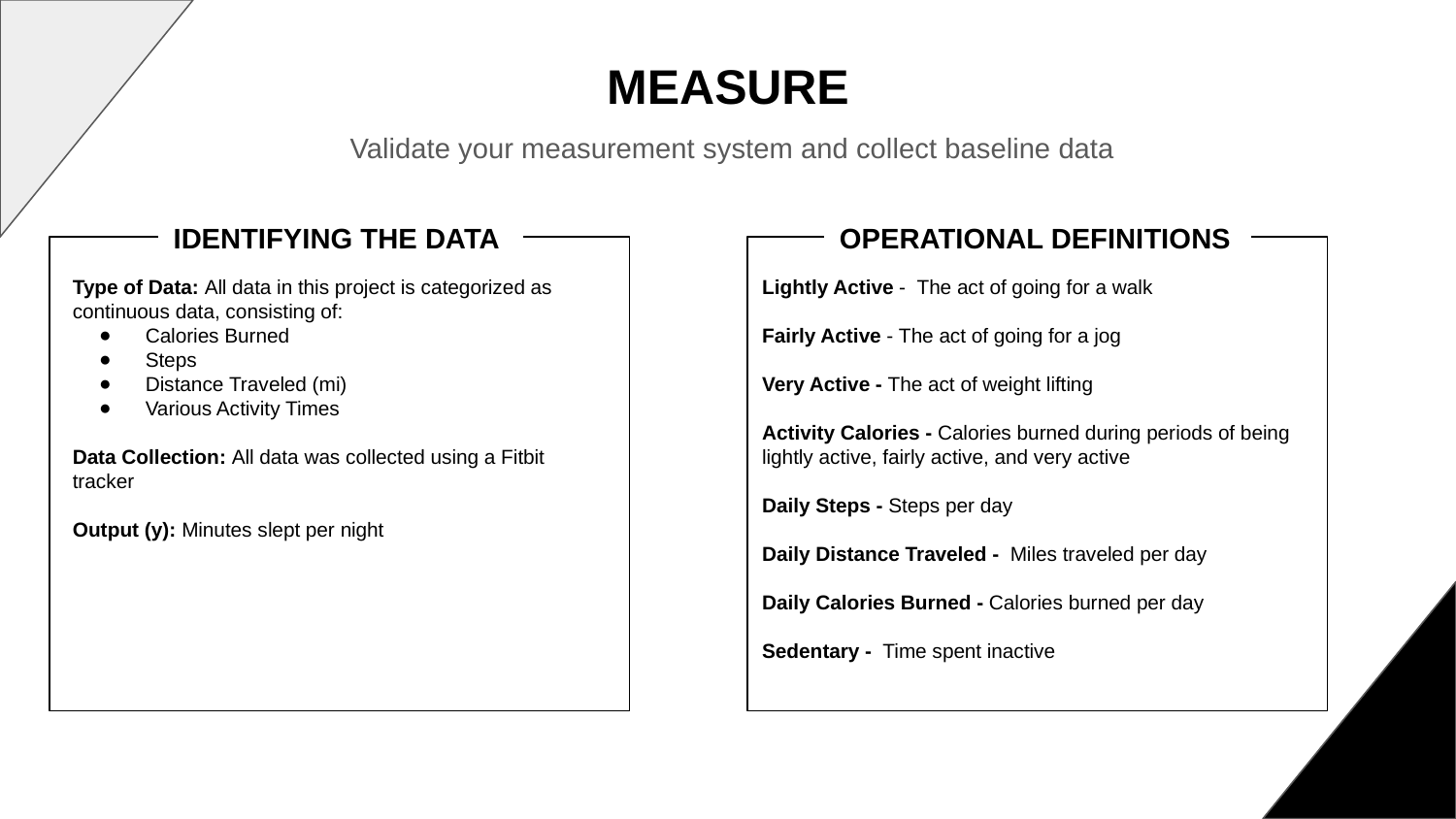

# MEASURE

Validate your measurement system and collect baseline data
IDENTIFYING THE DATA
OPERATIONAL DEFINITIONS

Type of Data: All data in this project is categorized as continuous data, consisting of:
Calories Burned
Steps
Distance Traveled (mi)
Various Activity Times

Data Collection: All data was collected using a Fitbit tracker

Output (y): Minutes slept per night

Lightly Active -  The act of going for a walk

Fairly Active - The act of going for a jog

Very Active - The act of weight lifting

Activity Calories - Calories burned during periods of being lightly active, fairly active, and very active

Daily Steps - Steps per day

Daily Distance Traveled -  Miles traveled per day

Daily Calories Burned - Calories burned per day

Sedentary -  Time spent inactive